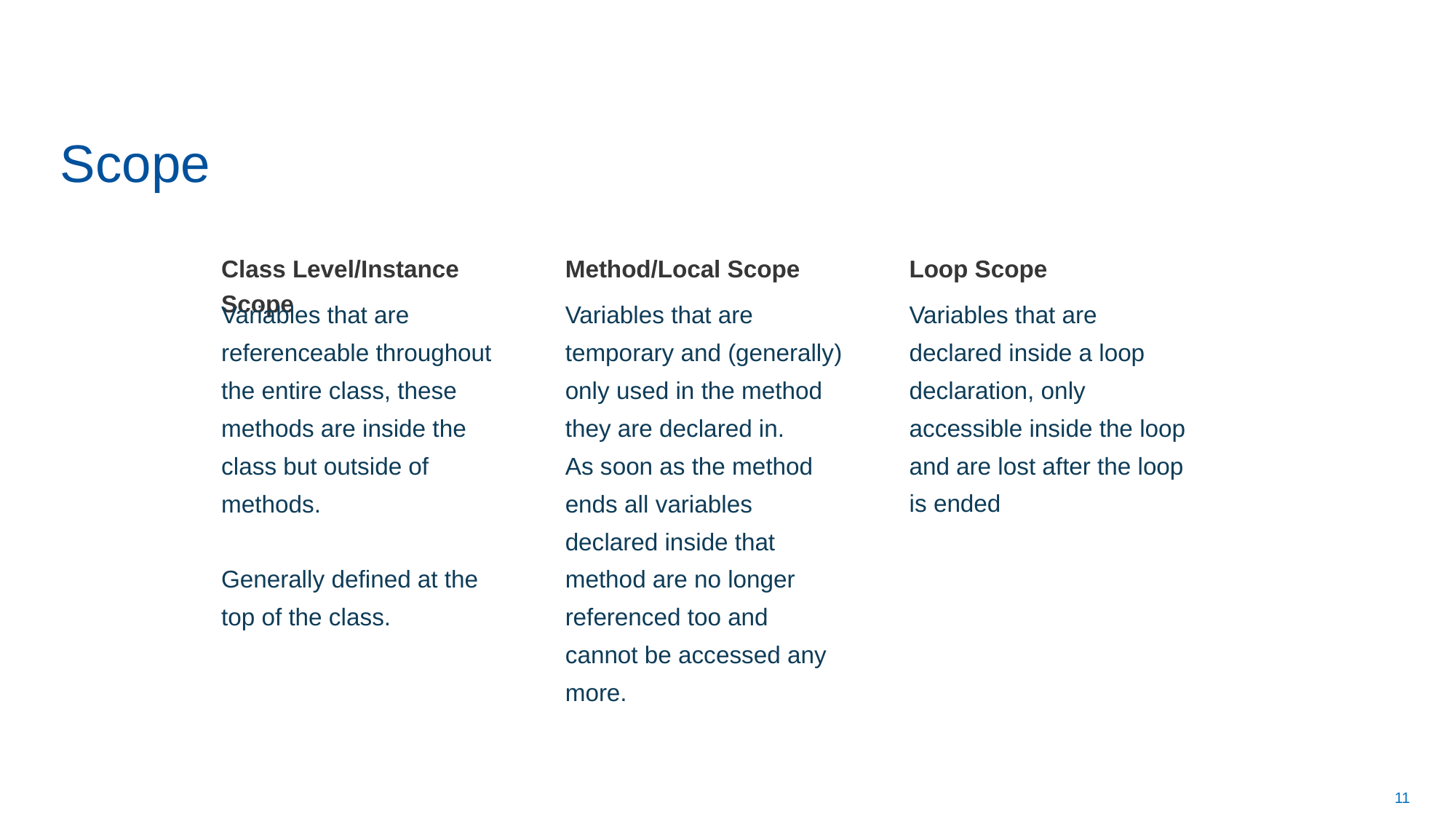

# Scope
Class Level/Instance Scope
Method/Local Scope
Loop Scope
Variables that are referenceable throughout the entire class, these methods are inside the class but outside of methods.

Generally defined at the top of the class.
Variables that are temporary and (generally) only used in the method they are declared in.
As soon as the method ends all variables declared inside that method are no longer referenced too and cannot be accessed any more.
Variables that are declared inside a loop declaration, only accessible inside the loop and are lost after the loop is ended